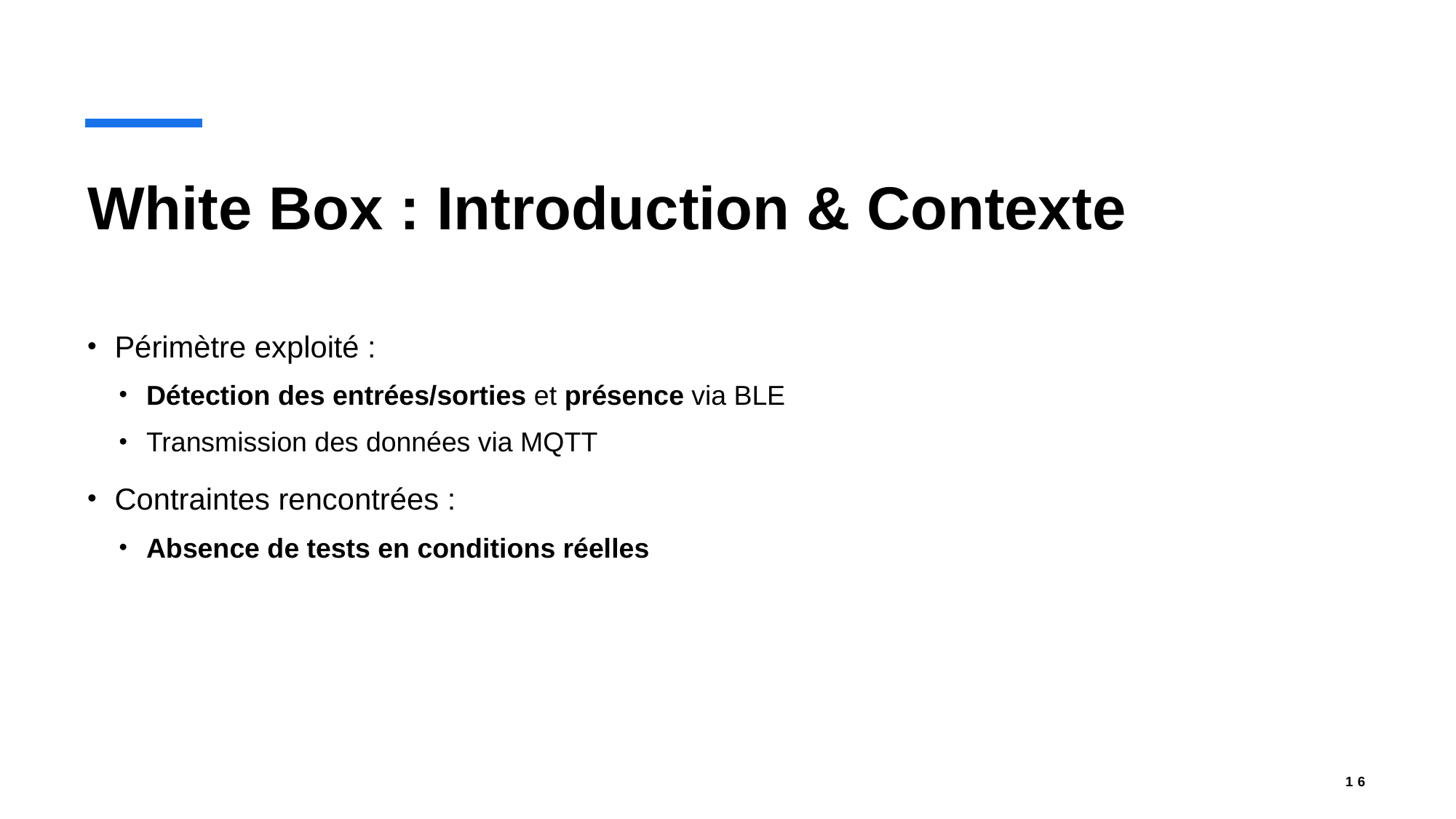

# White Box : Introduction & Contexte

Périmètre exploité :
Détection des entrées/sorties et présence via BLE
Transmission des données via MQTT
Contraintes rencontrées :
Absence de tests en conditions réelles

16